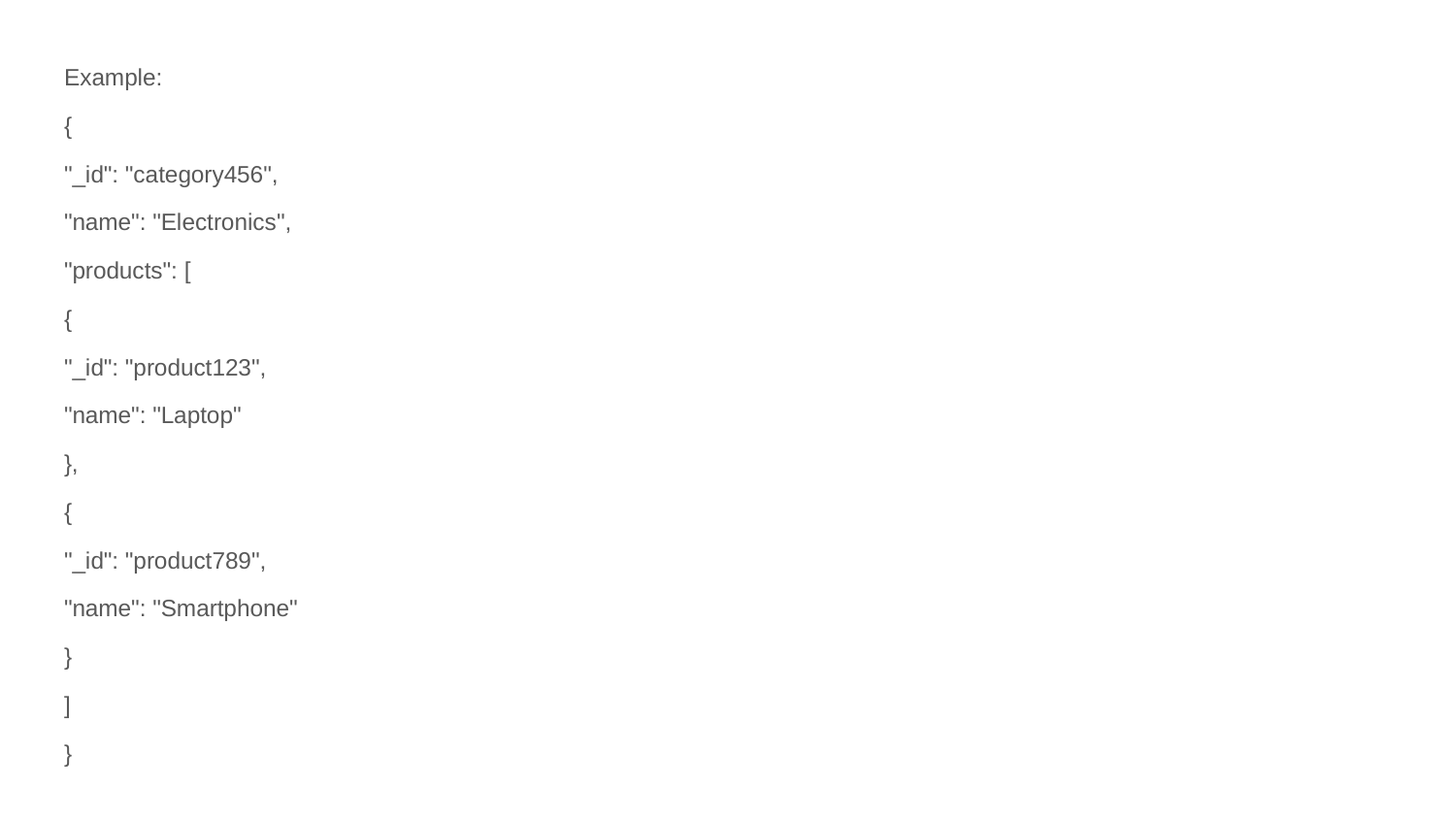

Example:
{
"_id": "category456",
"name": "Electronics",
"products": [
{
"_id": "product123",
"name": "Laptop"
},
{
"_id": "product789",
"name": "Smartphone"
}
]
}